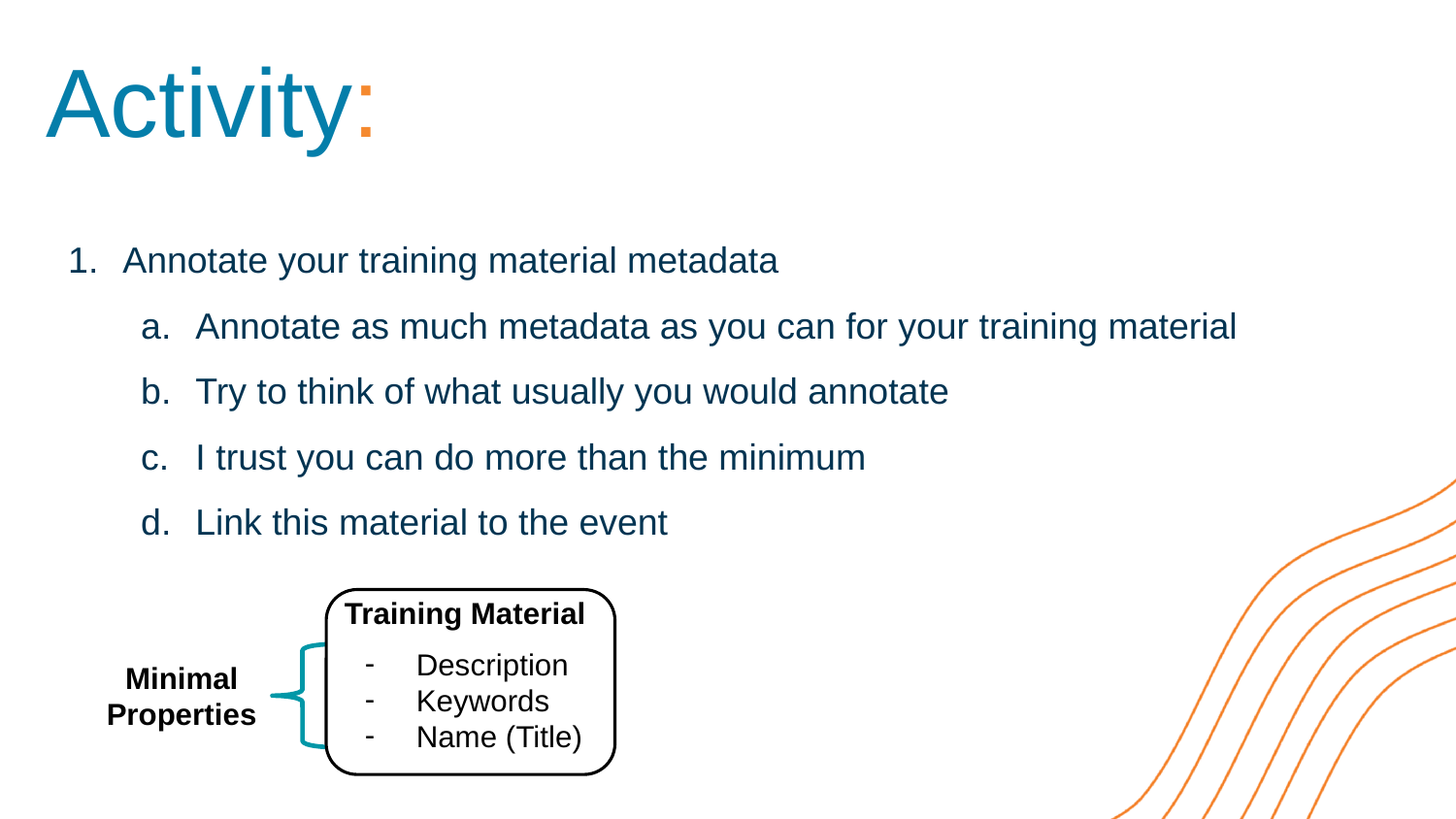

Activity:
Annotate your training material metadata
Annotate as much metadata as you can for your training material
Try to think of what usually you would annotate
I trust you can do more than the minimum
Link this material to the event
Training Material

Description
Keywords
Name (Title)
Minimal
Properties